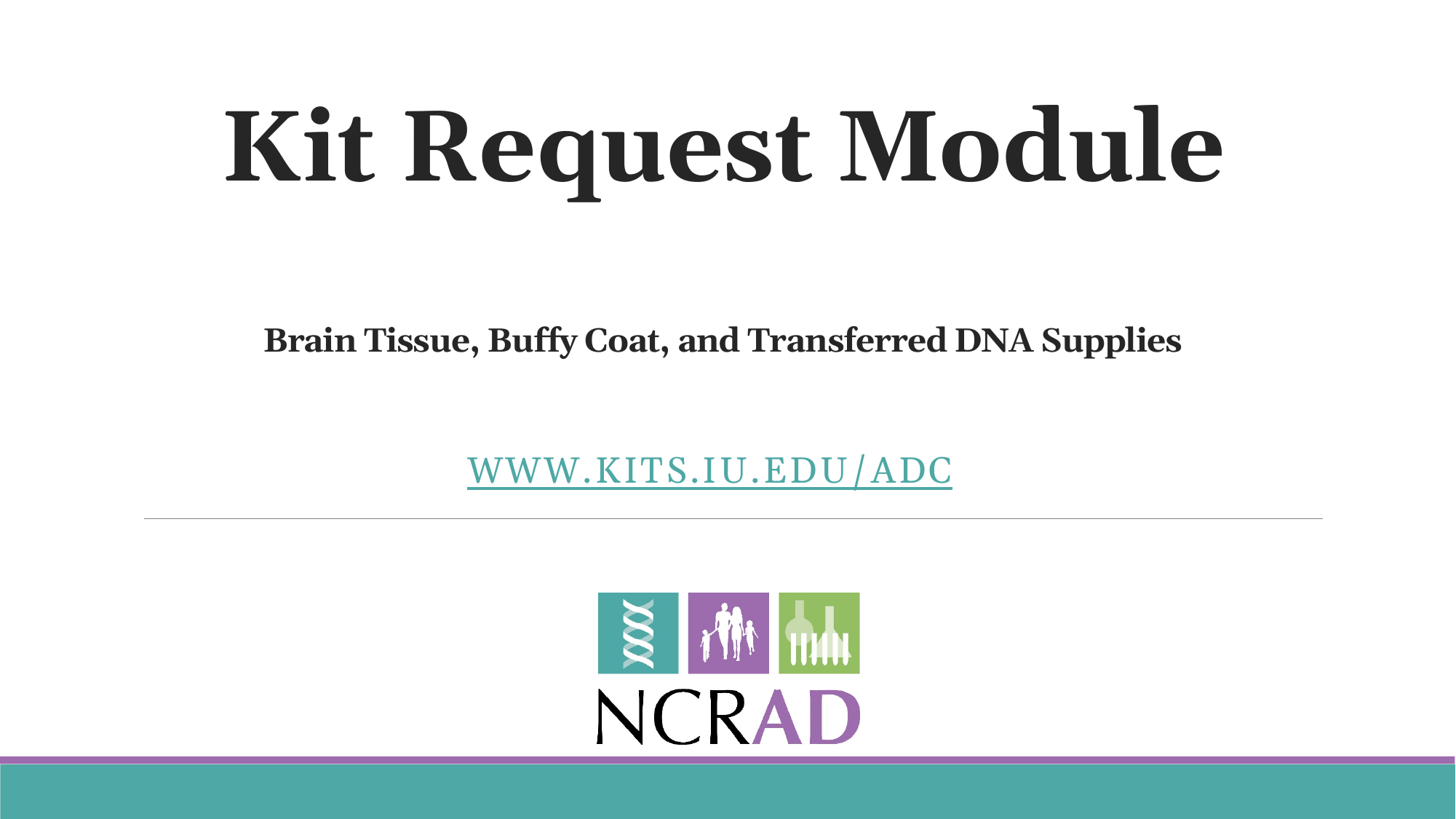

# Kit Request Module Brain Tissue, Buffy Coat, and Transferred DNA Supplies
www.kits.iu.edu/adc